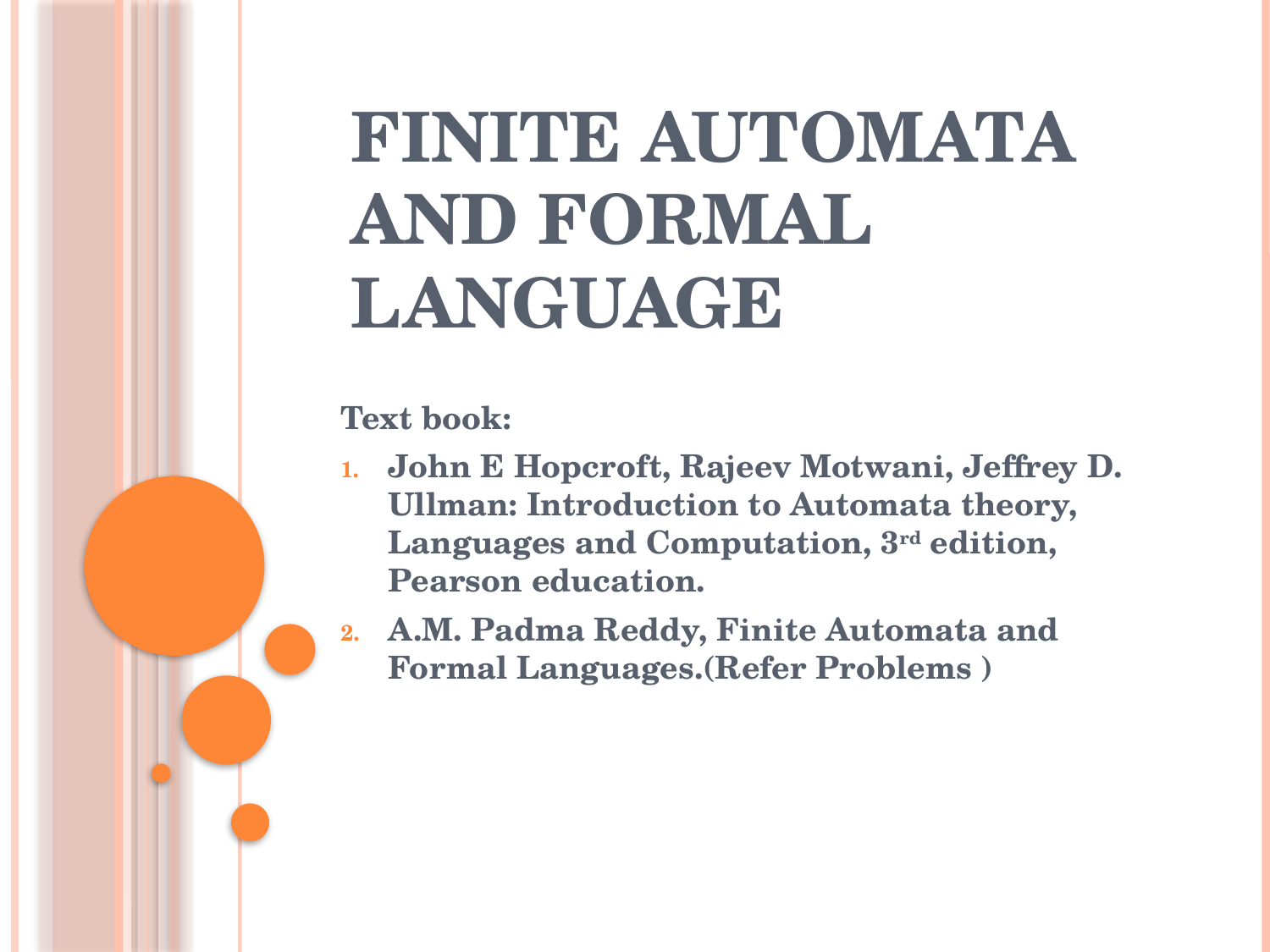

# Finite Automata and Formal Language
Text book:
John E Hopcroft, Rajeev Motwani, Jeffrey D. Ullman: Introduction to Automata theory, Languages and Computation, 3rd edition, Pearson education.
A.M. Padma Reddy, Finite Automata and Formal Languages.(Refer Problems )